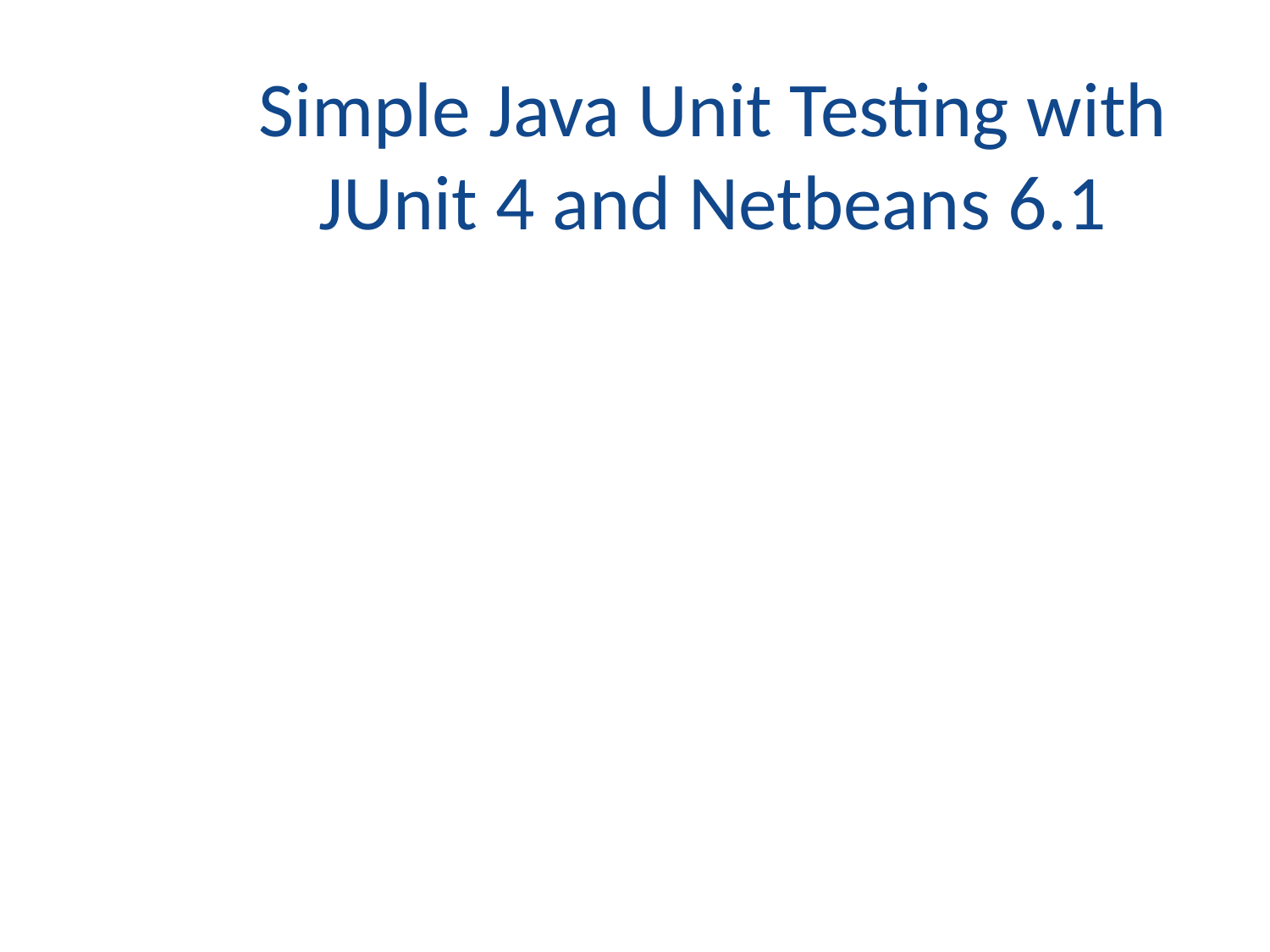

# Simple Java Unit Testing with JUnit 4 and Netbeans 6.1